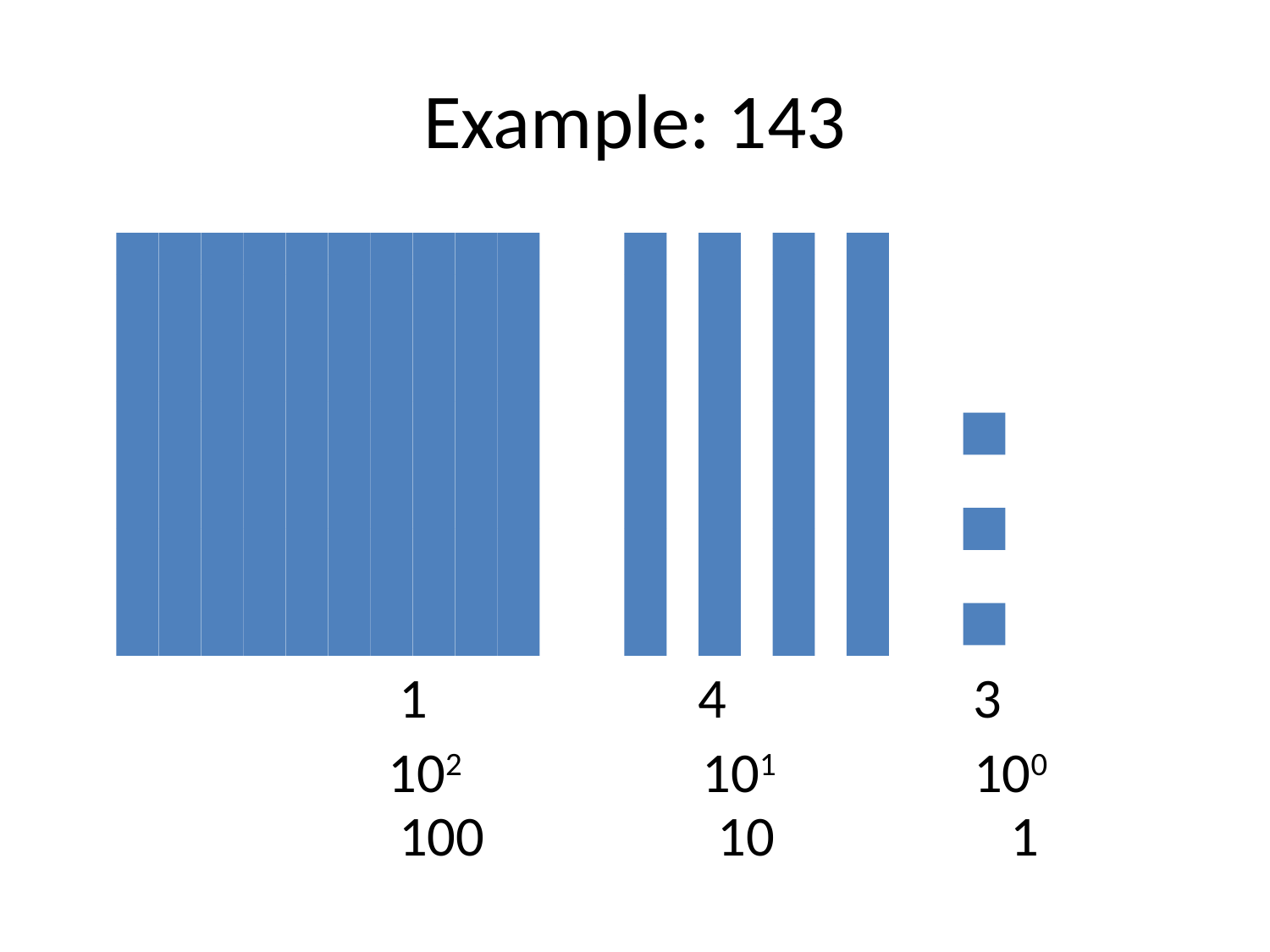

# Example: 143

			1                       4                             3
			102                     101                          100
			100                    10                             1